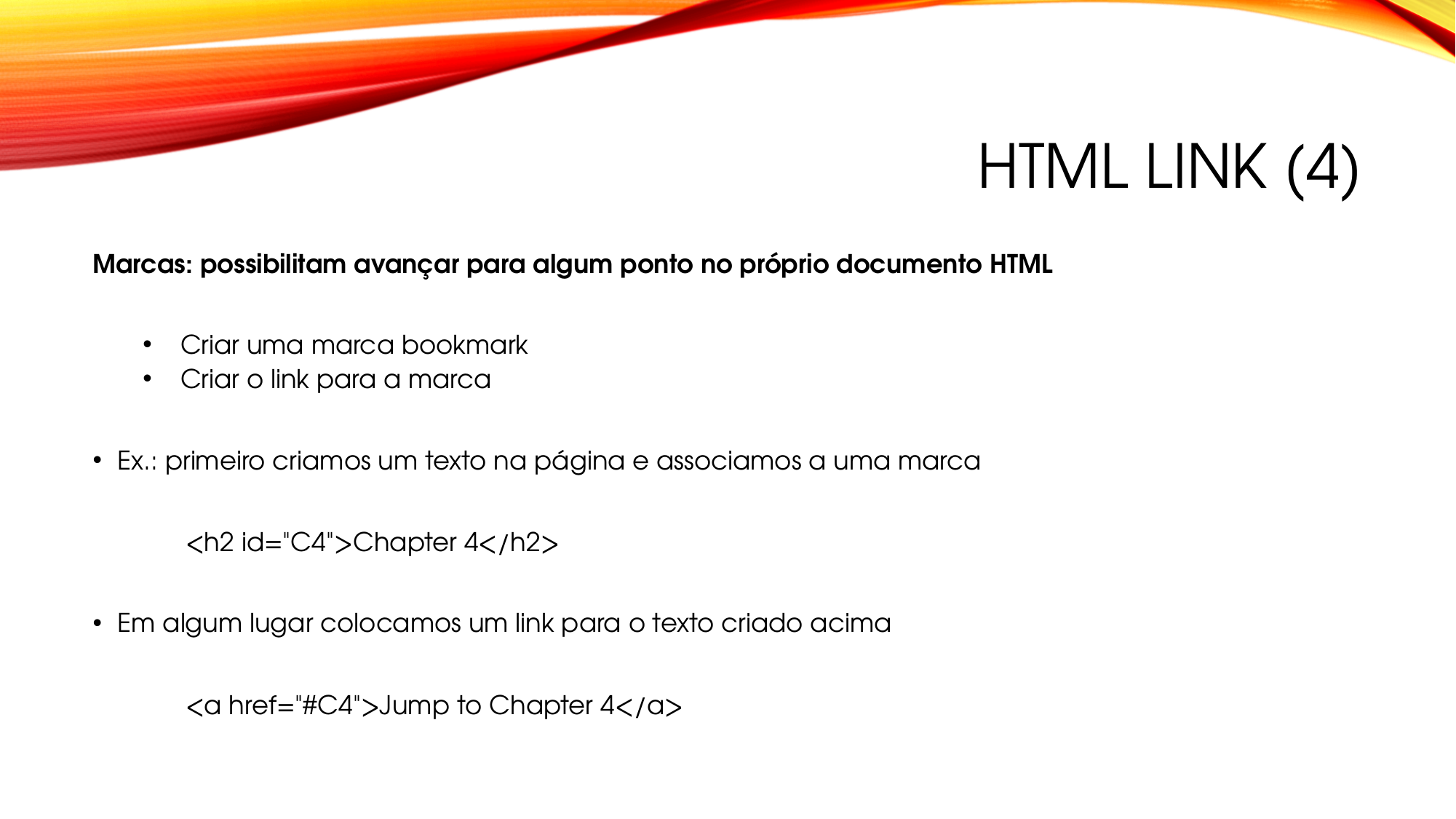

# Html link (4)
Marcas: possibilitam avançar para algum ponto no próprio documento HTML

Criar uma marca bookmark
Criar o link para a marca

Ex.: primeiro criamos um texto na página e associamos a uma marca

	<h2 id="C4">Chapter 4</h2>

Em algum lugar colocamos um link para o texto criado acima

	<a href="#C4">Jump to Chapter 4</a>